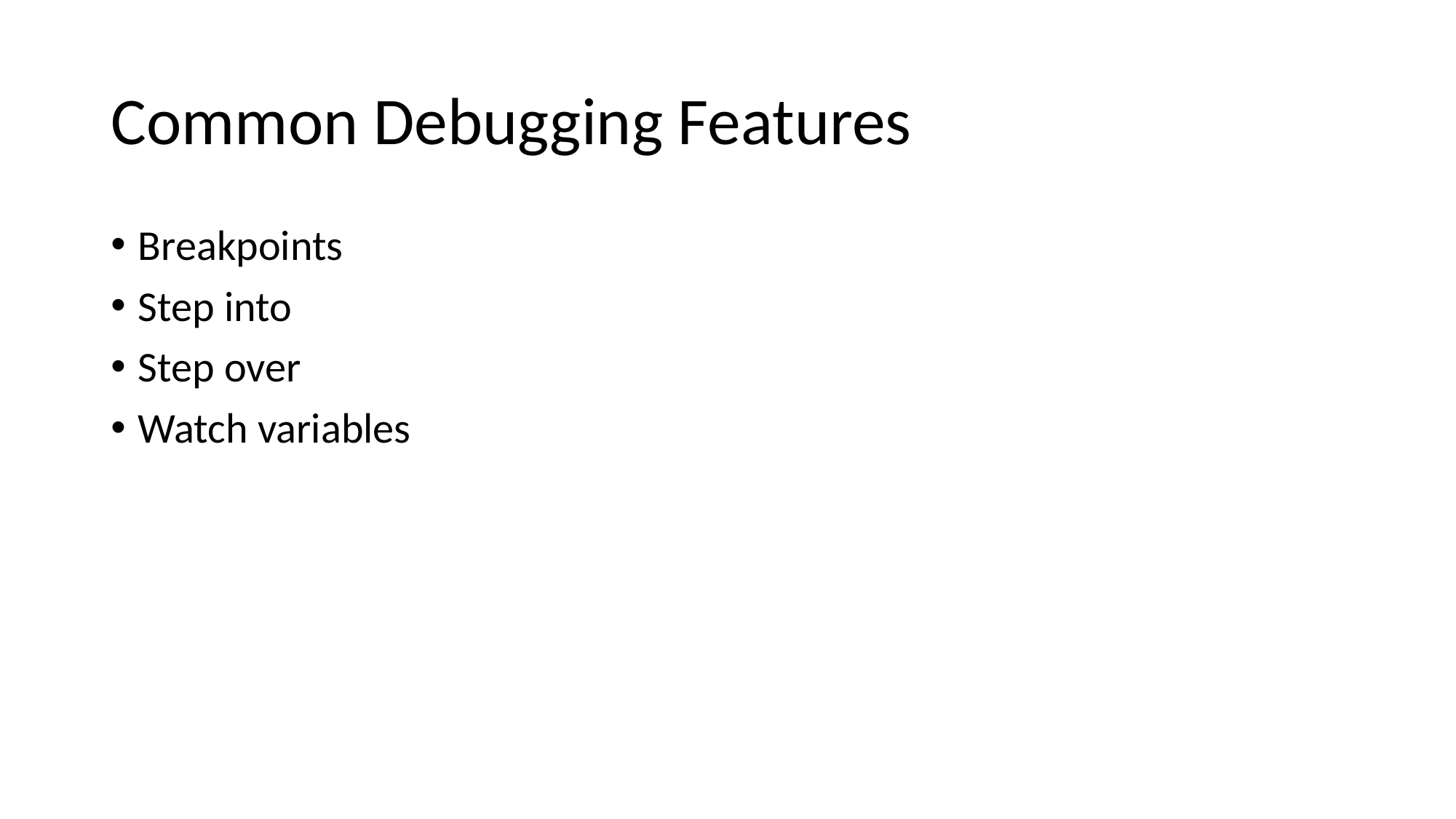

# Common Debugging Features
Breakpoints
Step into
Step over
Watch variables